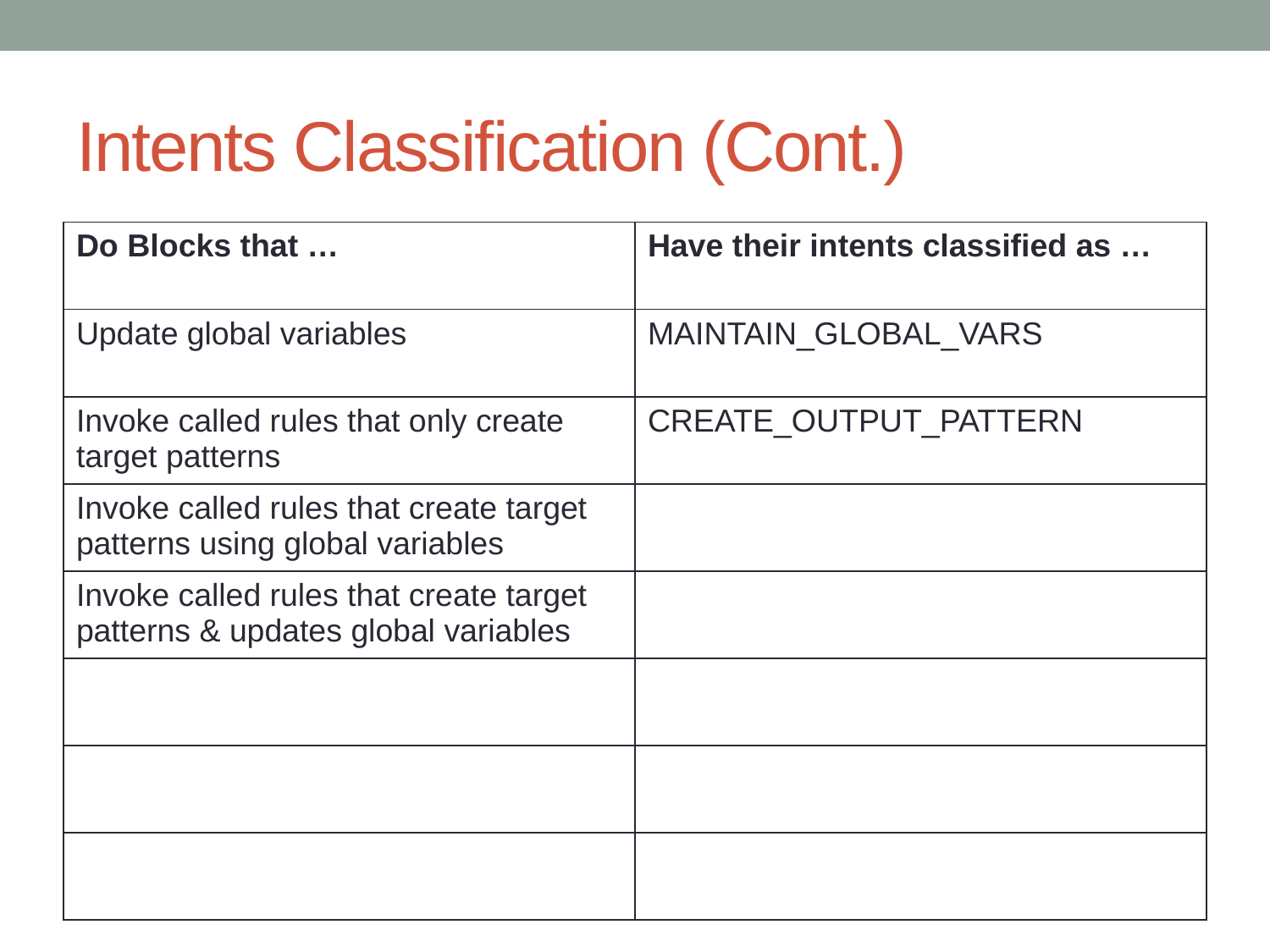

# Intents Classification (Cont.)

| Do Blocks that … | Have their intents classified as … |
| --- | --- |
| Update global variables | MAINTAIN\_GLOBAL\_VARS |
| Invoke called rules that only create target patterns | CREATE\_OUTPUT\_PATTERN |
| Invoke called rules that create target patterns using global variables |  |
| Invoke called rules that create target patterns & updates global variables |  |
|  |  |
|  |  |
|  |  |